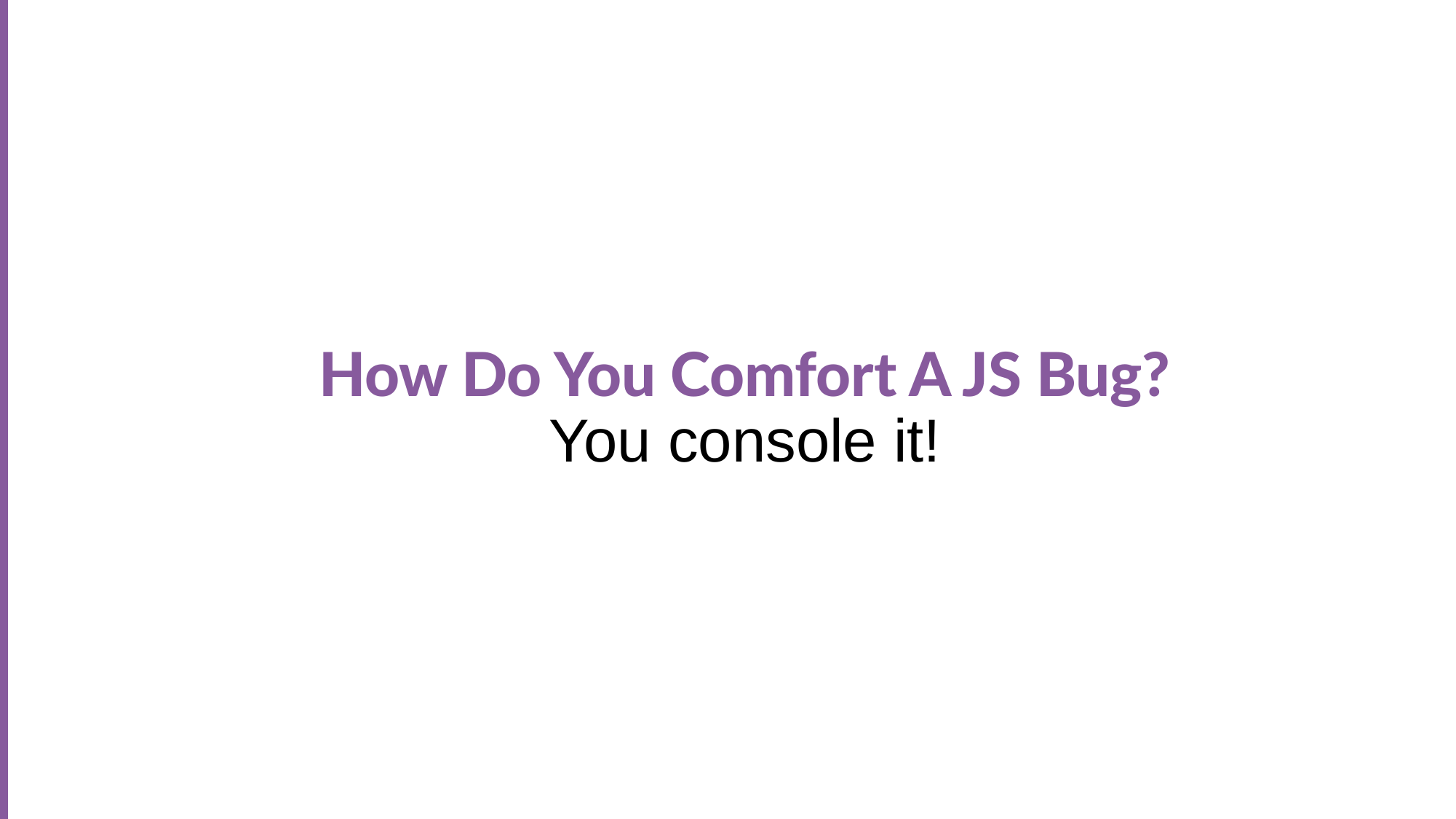

How Do You Comfort A JS Bug?
You console it!
Better